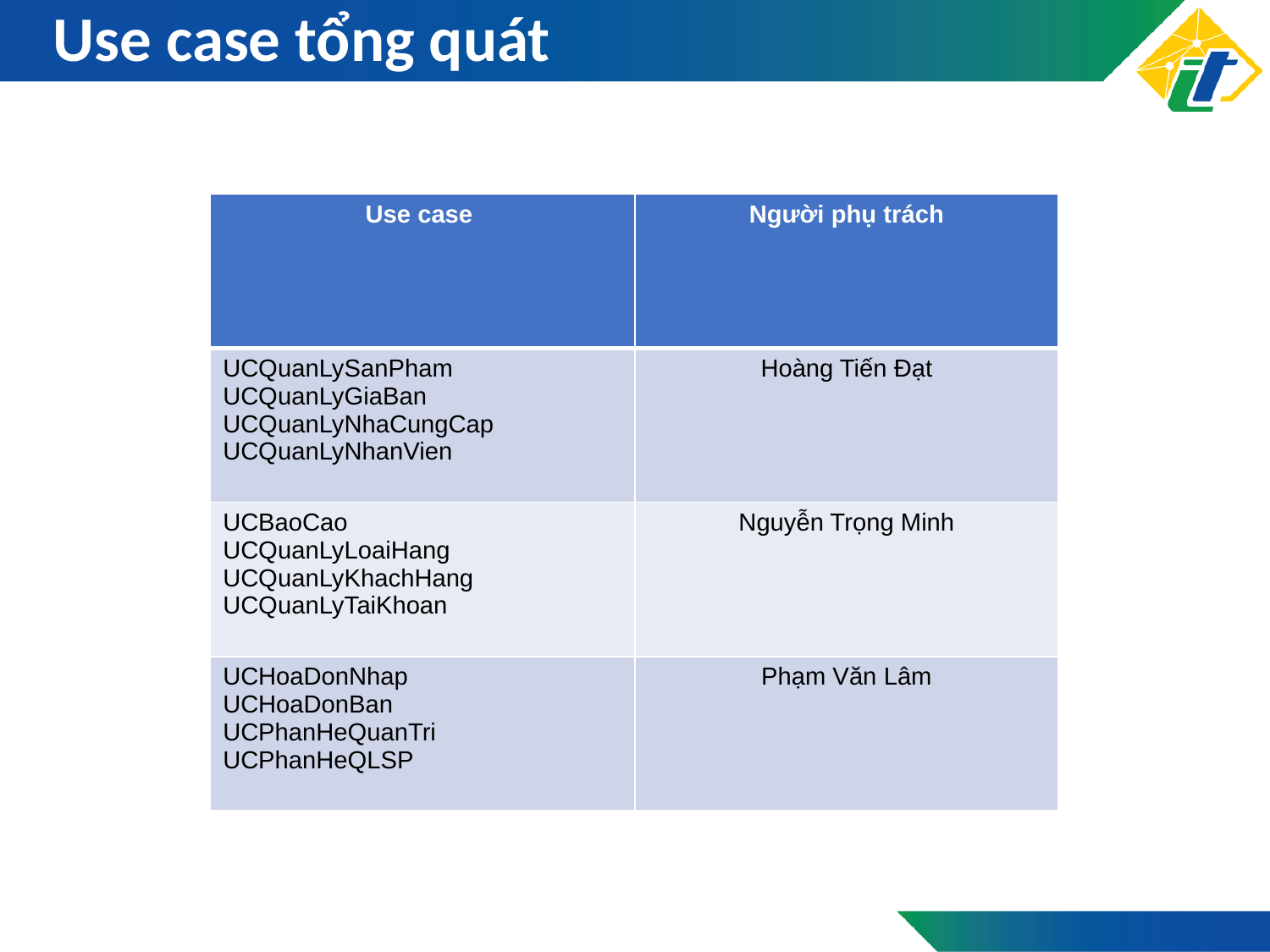

# Use case tổng quát

| Use case | Người phụ trách |
| --- | --- |
| UCQuanLySanPham UCQuanLyGiaBan UCQuanLyNhaCungCap UCQuanLyNhanVien | Hoàng Tiến Đạt |
| UCBaoCao UCQuanLyLoaiHang UCQuanLyKhachHang UCQuanLyTaiKhoan | Nguyễn Trọng Minh |
| UCHoaDonNhap UCHoaDonBan UCPhanHeQuanTri UCPhanHeQLSP | Phạm Văn Lâm |